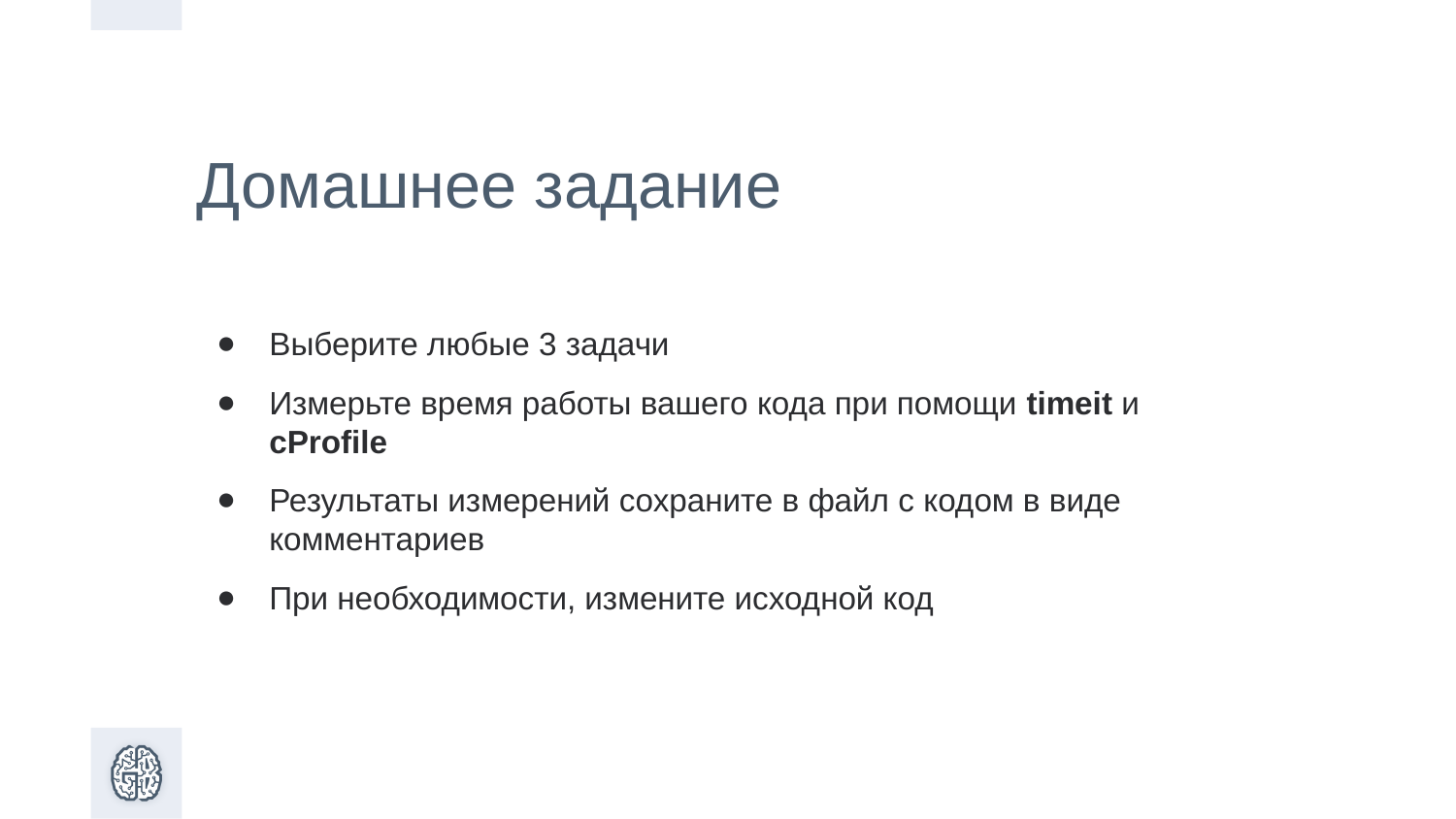

Домашнее задание
Выберите любые 3 задачи
Измерьте время работы вашего кода при помощи timeit и cProfile
Результаты измерений сохраните в файл с кодом в виде комментариев
При необходимости, измените исходной код